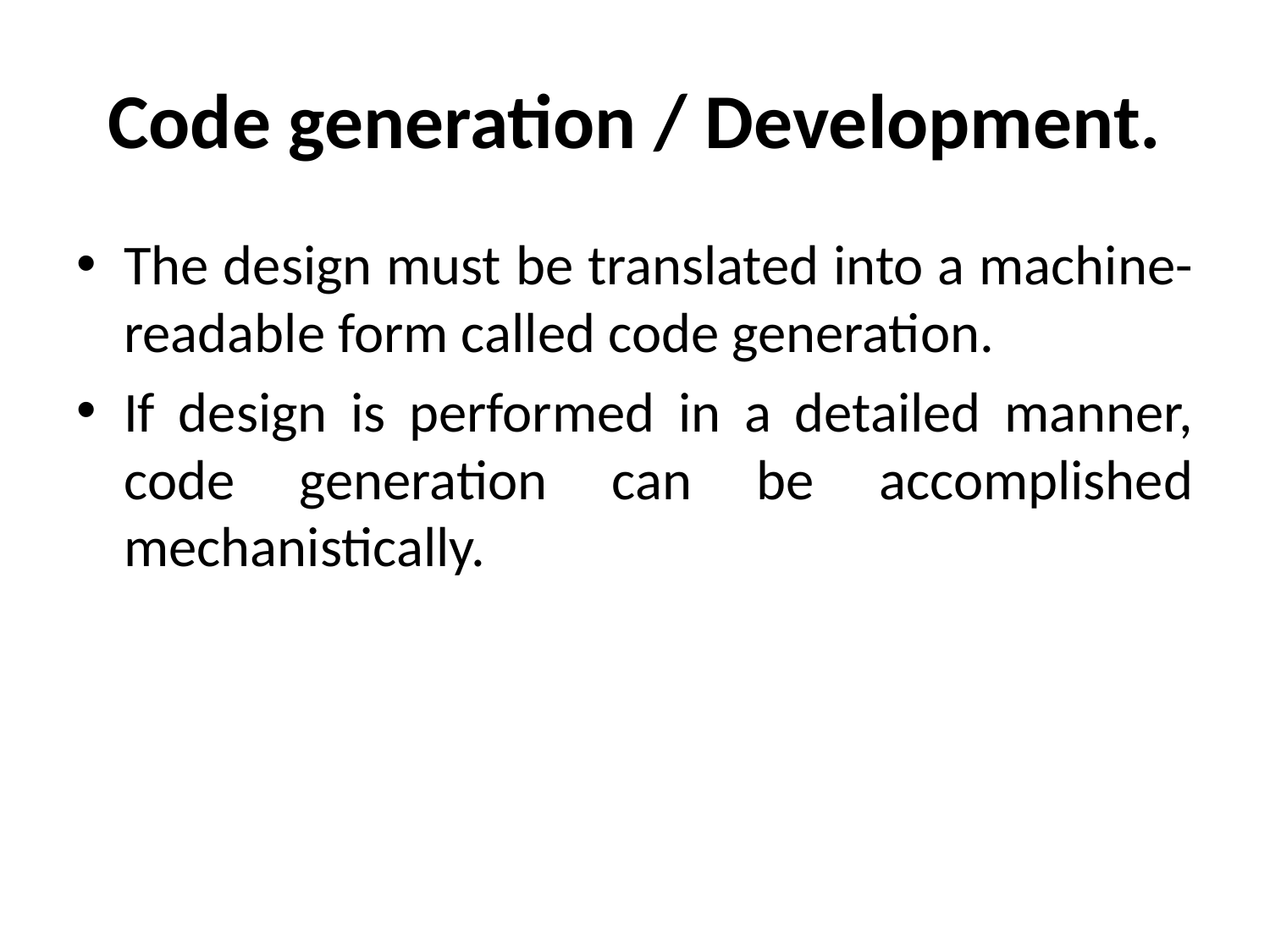

# Code generation / Development.
The design must be translated into a machine-readable form called code generation.
If design is performed in a detailed manner, code generation can be accomplished mechanistically.